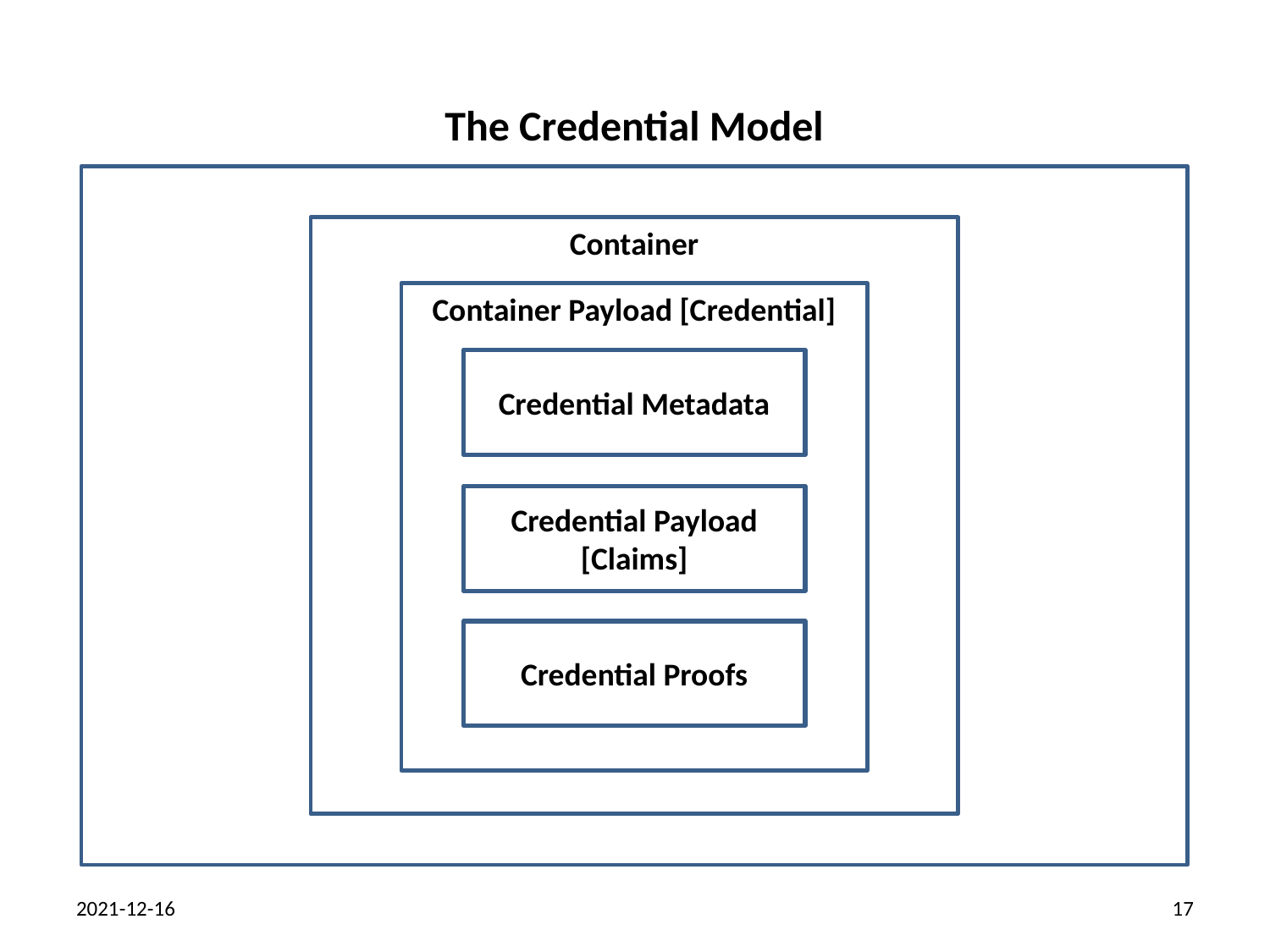

The Credential Model

Container

Container Payload [Credential]

Credential Metadata
Credential Payload [Claims]
Credential Proofs
2021-12-16
17